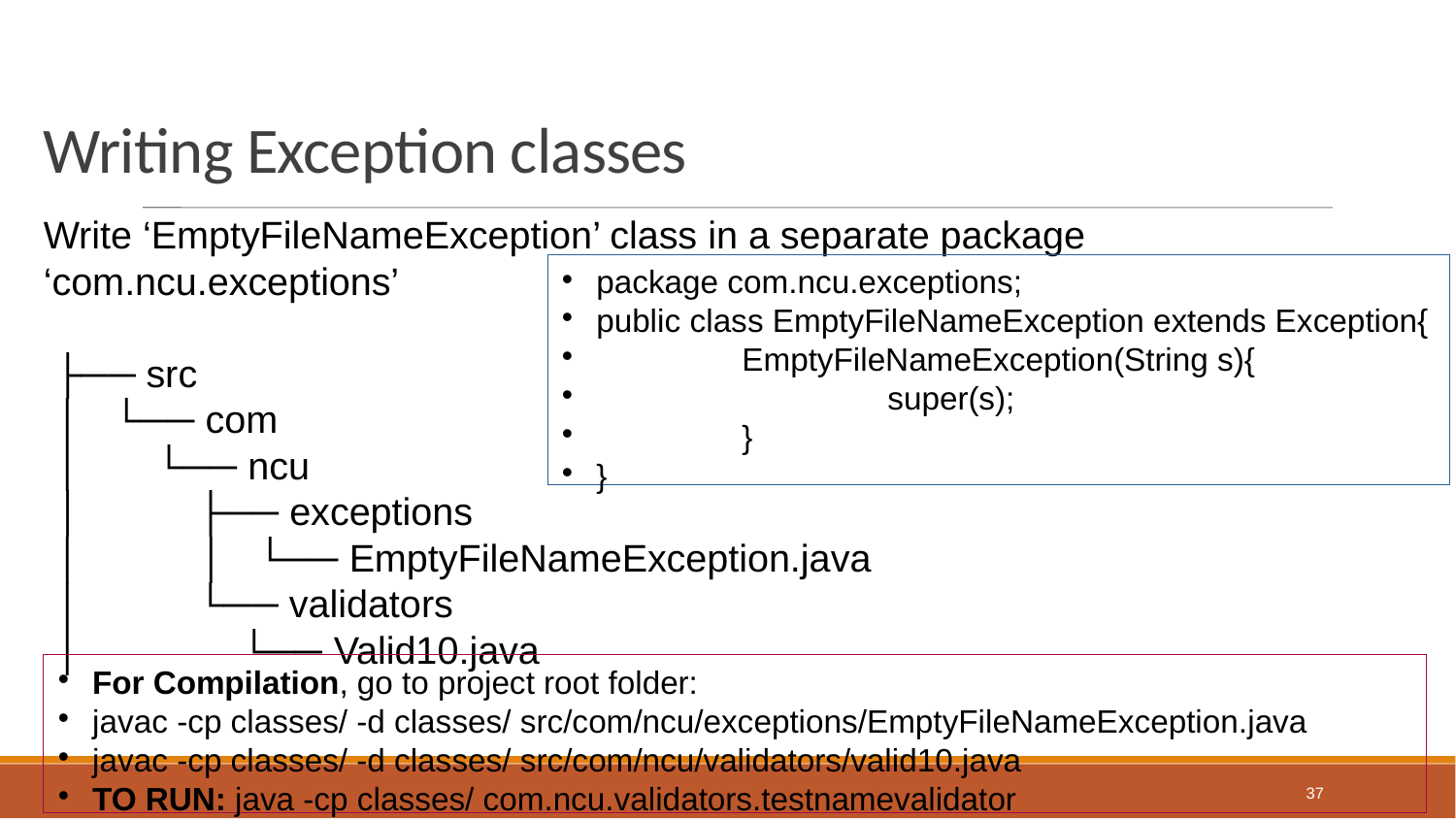

Writing Exception classes
Write ‘EmptyFileNameException’ class in a separate package ‘com.ncu.exceptions’

 ├── src
  │   └── com
  │       └── ncu
  │           ├── exceptions
  │            │   └── EmptyFileNameException.java
  │           └── validators
  │               └── Valid10.java

package com.ncu.exceptions;
public class EmptyFileNameException extends Exception{
	EmptyFileNameException(String s){
		super(s);
	}
}

For Compilation, go to project root folder:
javac -cp classes/ -d classes/ src/com/ncu/exceptions/EmptyFileNameException.java
javac -cp classes/ -d classes/ src/com/ncu/validators/valid10.java
TO RUN: java -cp classes/ com.ncu.validators.testnamevalidator
37